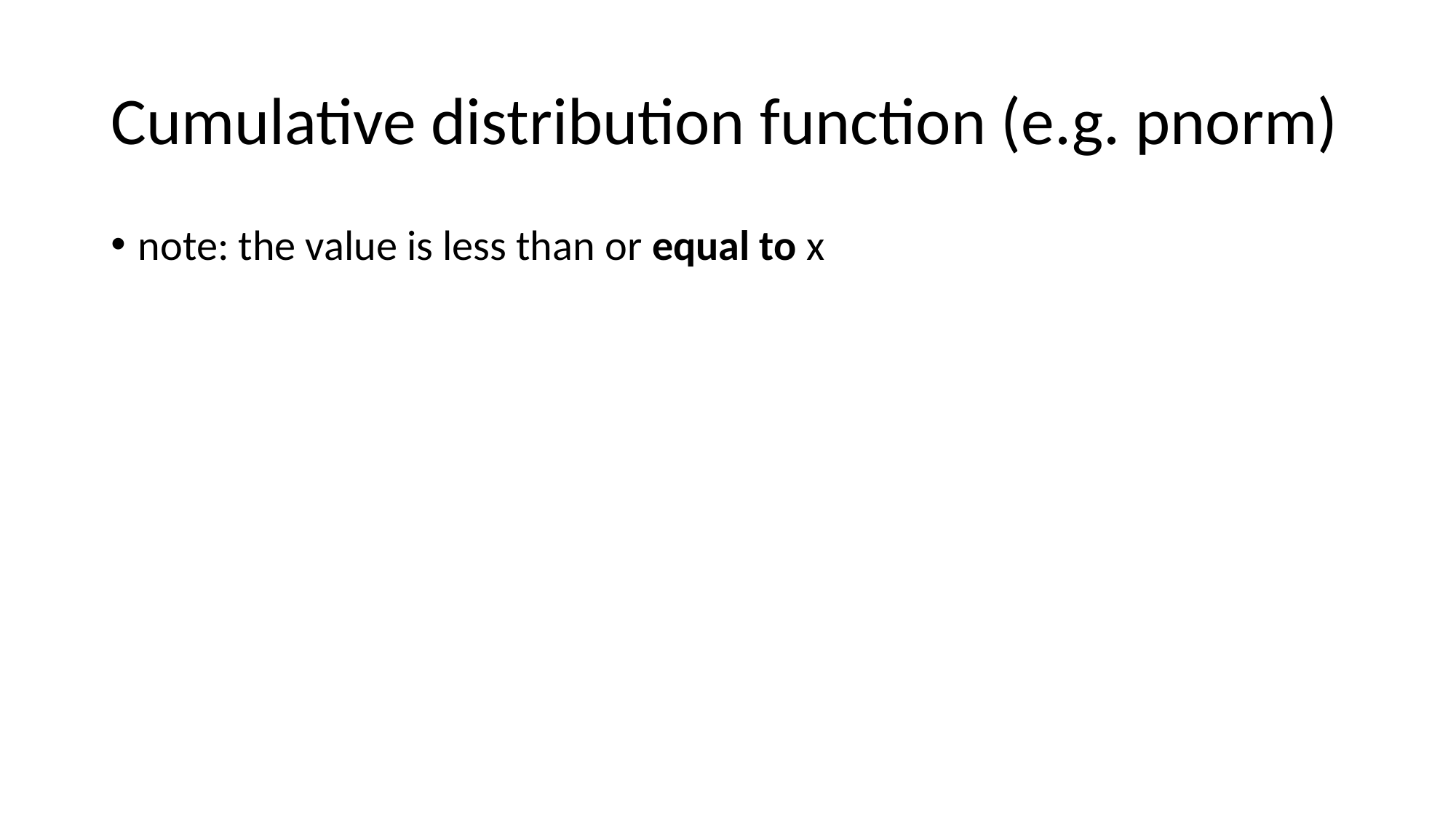

# Cumulative distribution function (e.g. pnorm)
note: the value is less than or equal to x